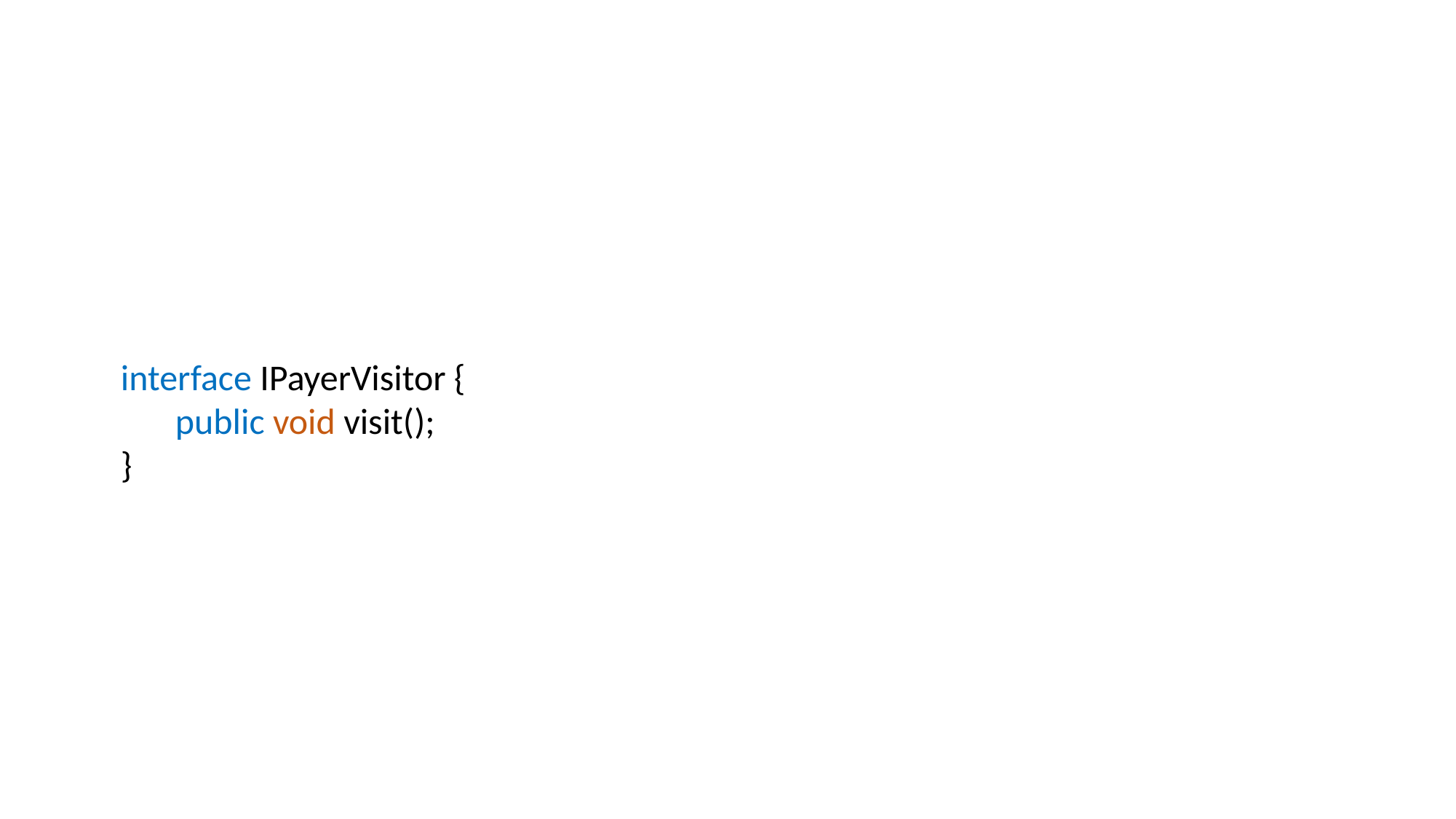

interface IPayerVisitor {
public void visit();
}